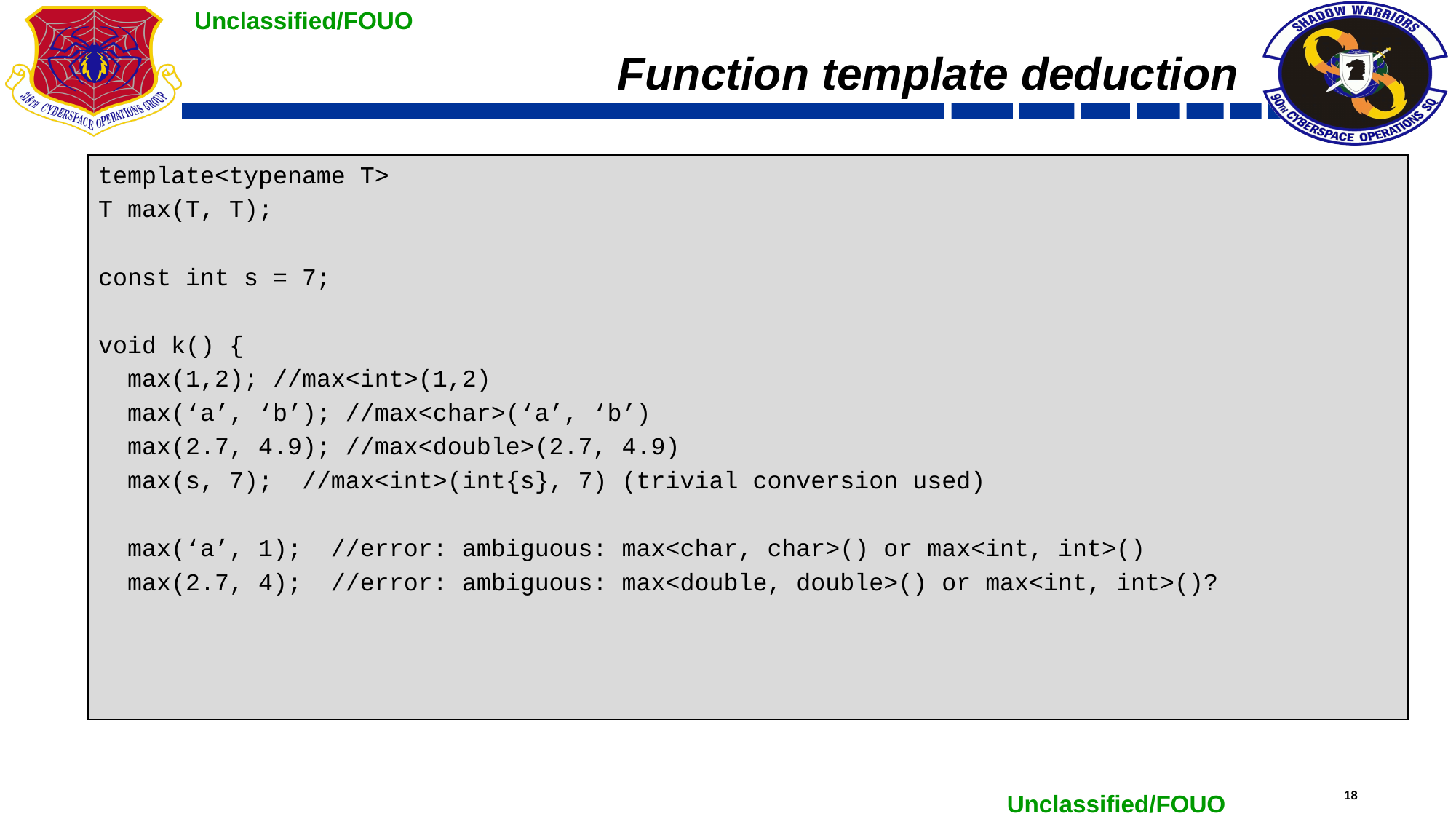

# Function template deduction
template<typename T>
T max(T, T);

const int s = 7;

void k() {
  max(1,2); //max<int>(1,2)
  max(‘a’, ‘b’); //max<char>(‘a’, ‘b’)
  max(2.7, 4.9); //max<double>(2.7, 4.9)
  max(s, 7);  //max<int>(int{s}, 7) (trivial conversion used)

  max(‘a’, 1);  //error: ambiguous: max<char, char>() or max<int, int>()
  max(2.7, 4);  //error: ambiguous: max<double, double>() or max<int, int>()?